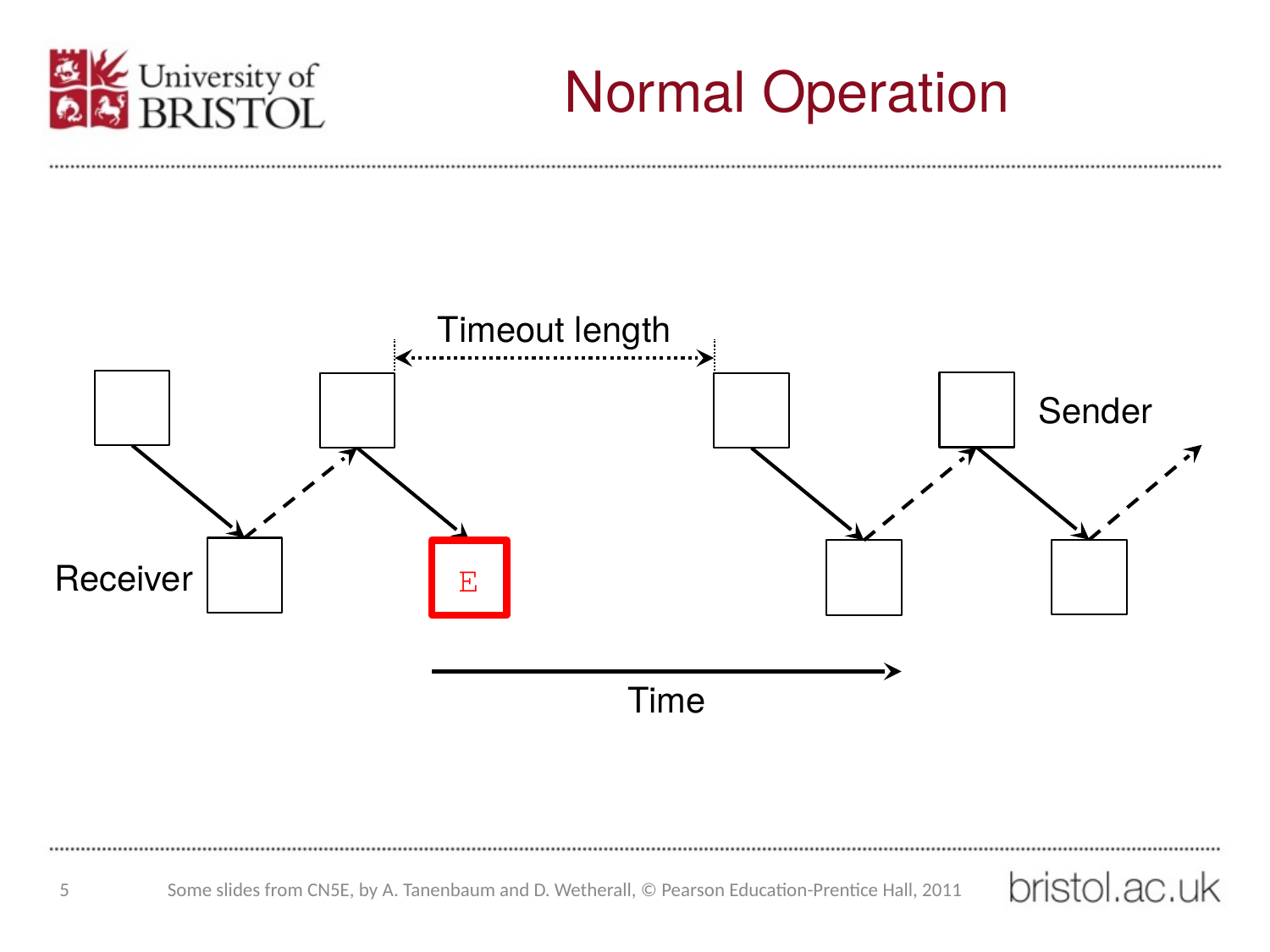

# Normal Operation
Timeout length

Sender

E

Receiver
Time
5
Some slides from CN5E, by A. Tanenbaum and D. Wetherall, © Pearson Education-Prentice Hall, 2011